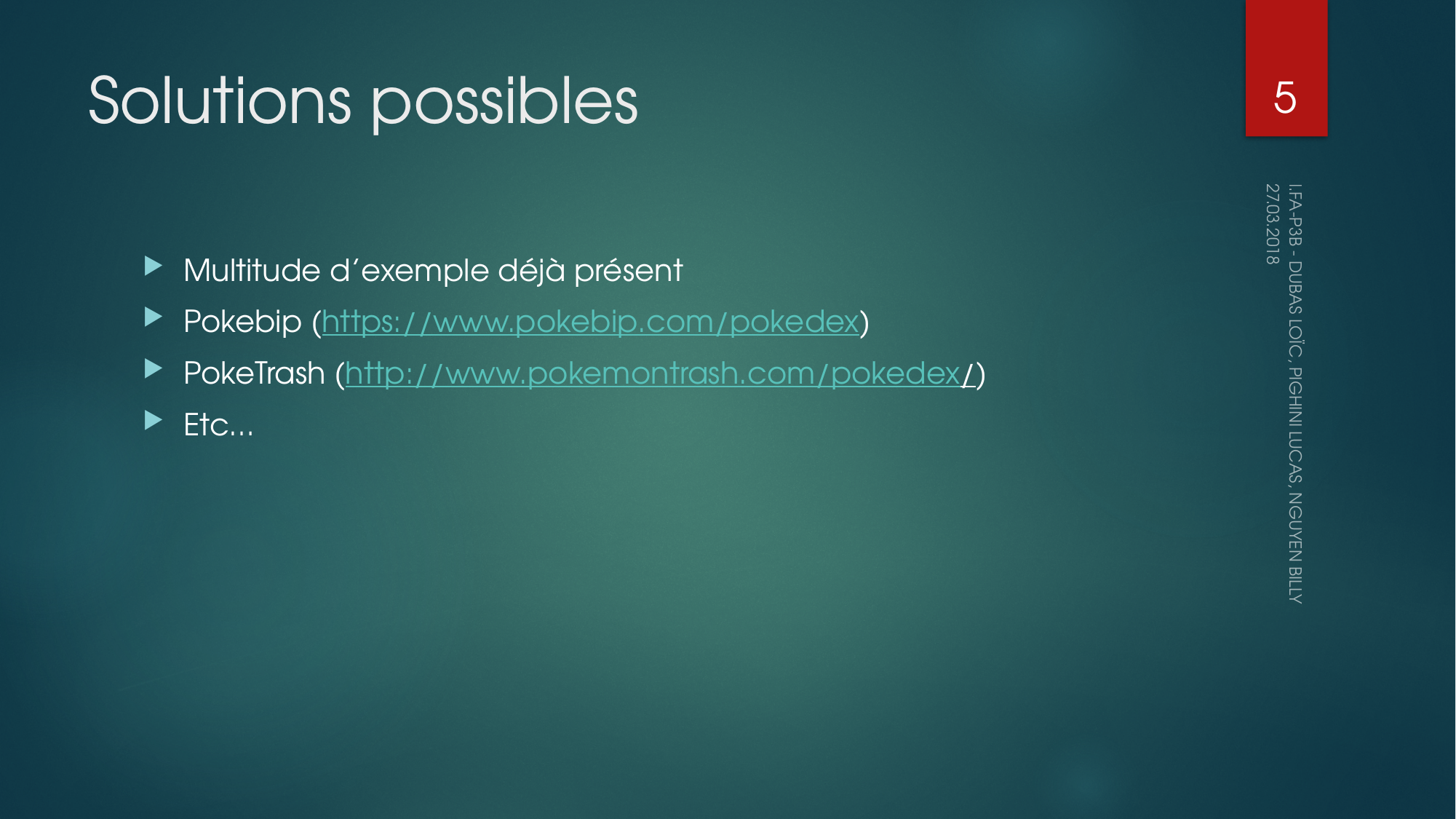

5
# Solutions possibles
27.03.2018
Multitude d’exemple déjà présent
Pokebip (https://www.pokebip.com/pokedex)
PokeTrash (http://www.pokemontrash.com/pokedex/)
Etc…
I.FA-P3B - DUBAS LOÏC, PIGHINI LUCAS, NGUYEN BILLY